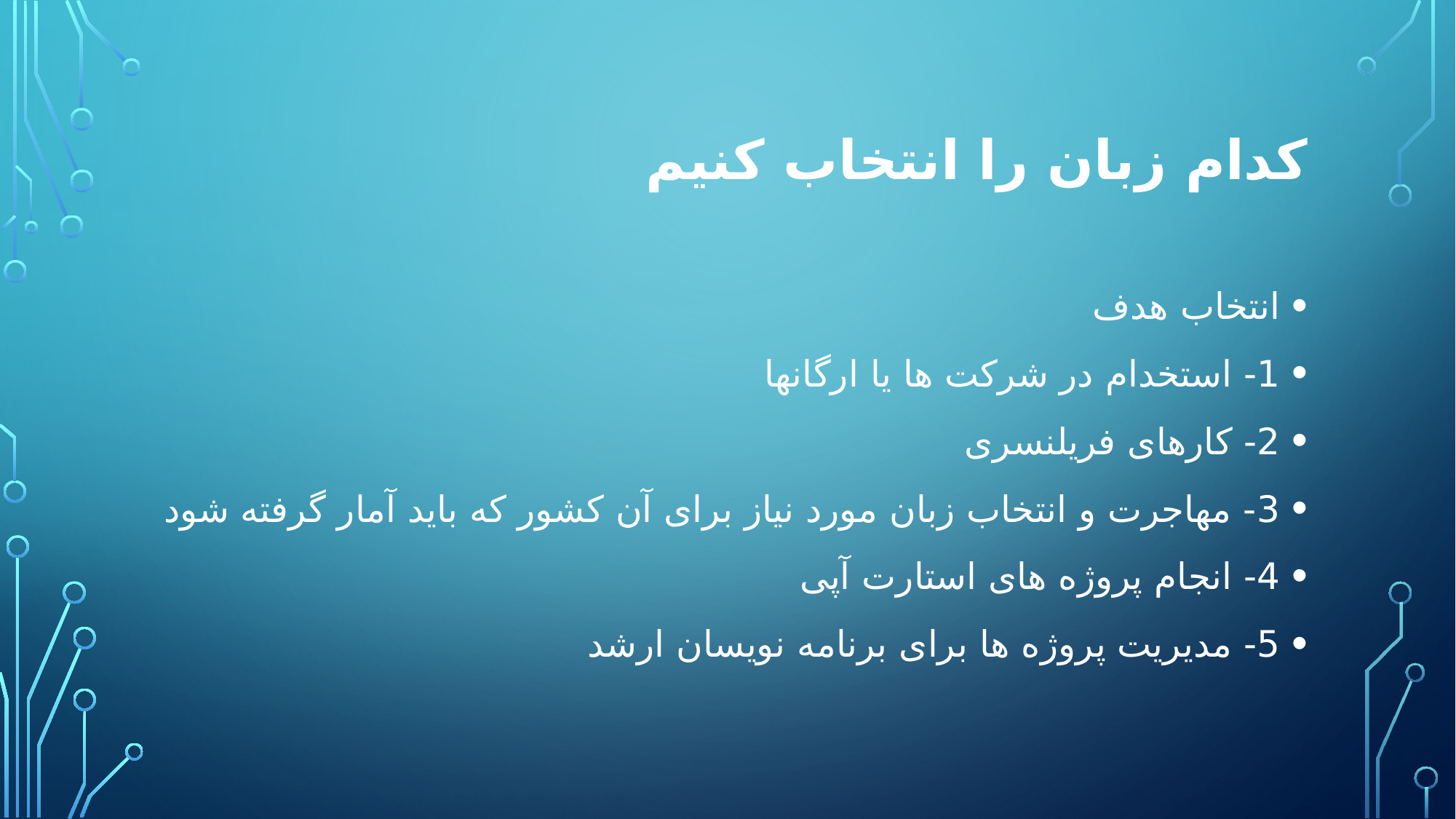

# کدام زبان را انتخاب کنیم
انتخاب هدف
1- استخدام در شرکت ها یا ارگانها
2- کارهای فریلنسری
3- مهاجرت و انتخاب زبان مورد نیاز برای آن کشور که باید آمار گرفته شود
4- انجام پروژه های استارت آپی
5- مدیریت پروژه ها برای برنامه نویسان ارشد